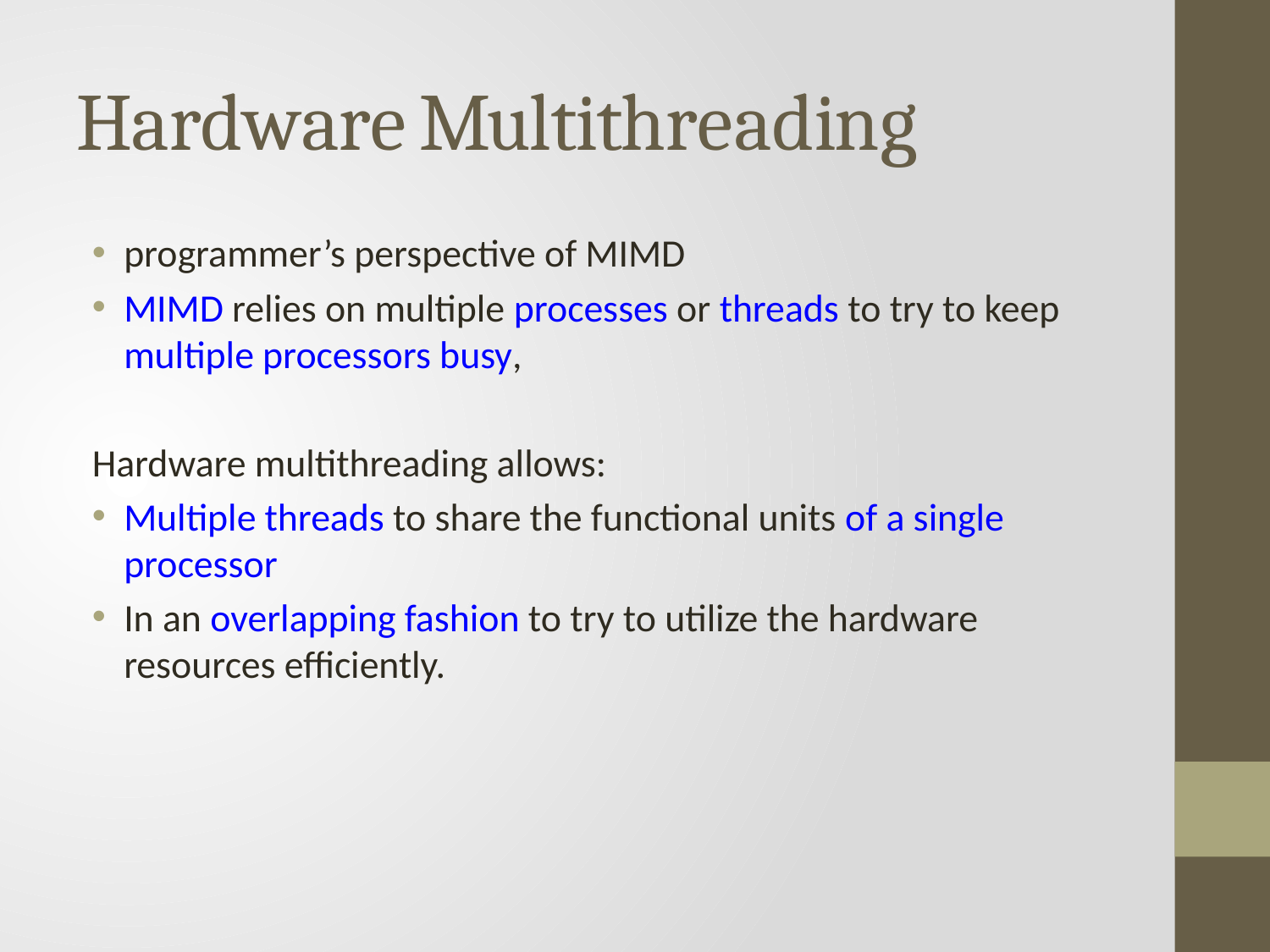

# Hardware Multithreading
programmer’s perspective of MIMD
MIMD relies on multiple processes or threads to try to keep multiple processors busy,

Hardware multithreading allows:
Multiple threads to share the functional units of a single processor
In an overlapping fashion to try to utilize the hardware resources efficiently.